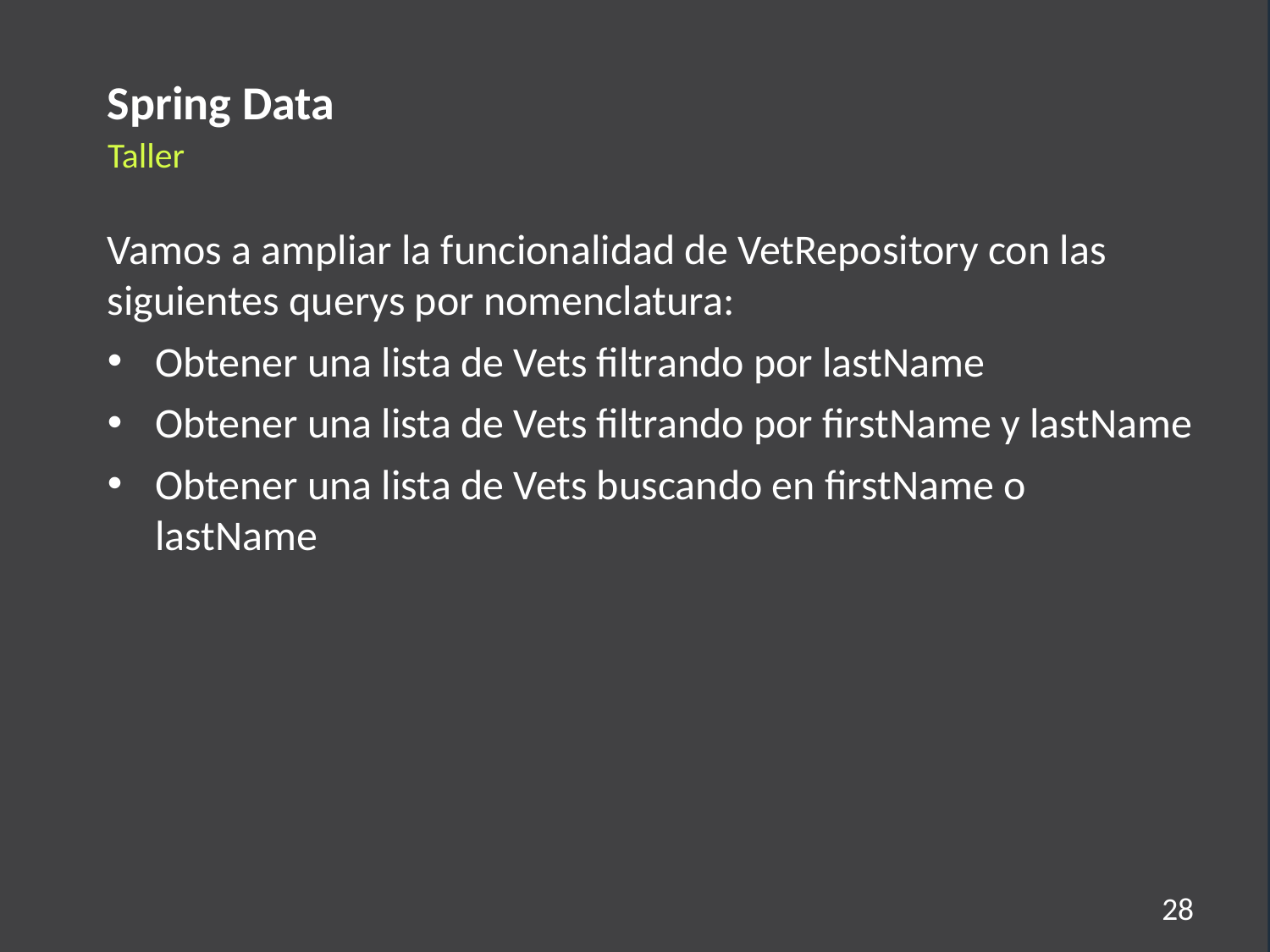

Spring Data

Taller
Vamos a ampliar la funcionalidad de VetRepository con las siguientes querys por nomenclatura:
Obtener una lista de Vets filtrando por lastName
Obtener una lista de Vets filtrando por firstName y lastName
Obtener una lista de Vets buscando en firstName o lastName

28